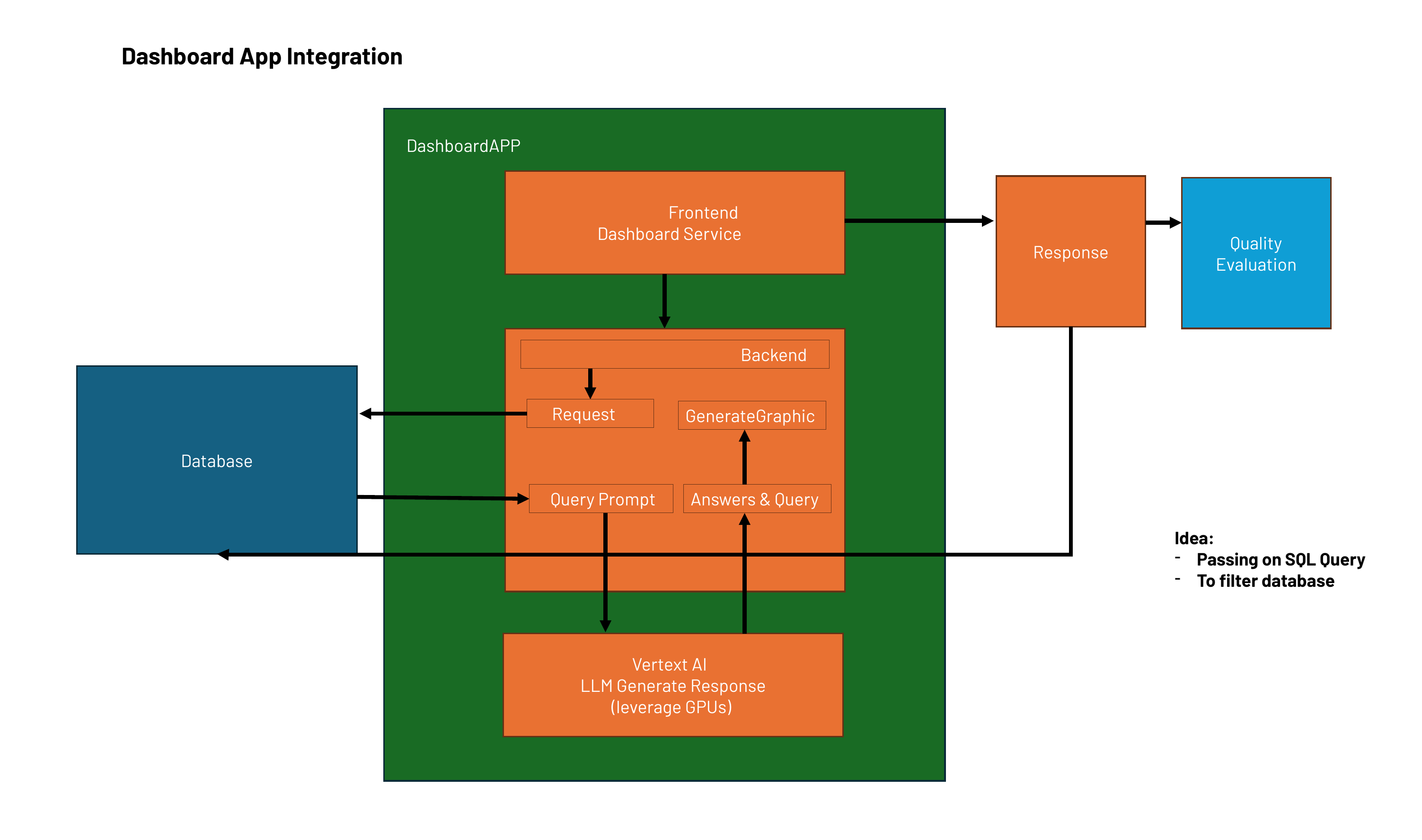

Dashboard App Integration

DashboardAPP

Response
Quality Evaluation
	Frontend
Dashboard Service

			Backend
Database
     Request
GenerateGraphic
Answers & Query
    Query Prompt
Idea:
Passing on SQL Query
To filter database
Vertext AI
LLM Generate Response
(leverage GPUs)